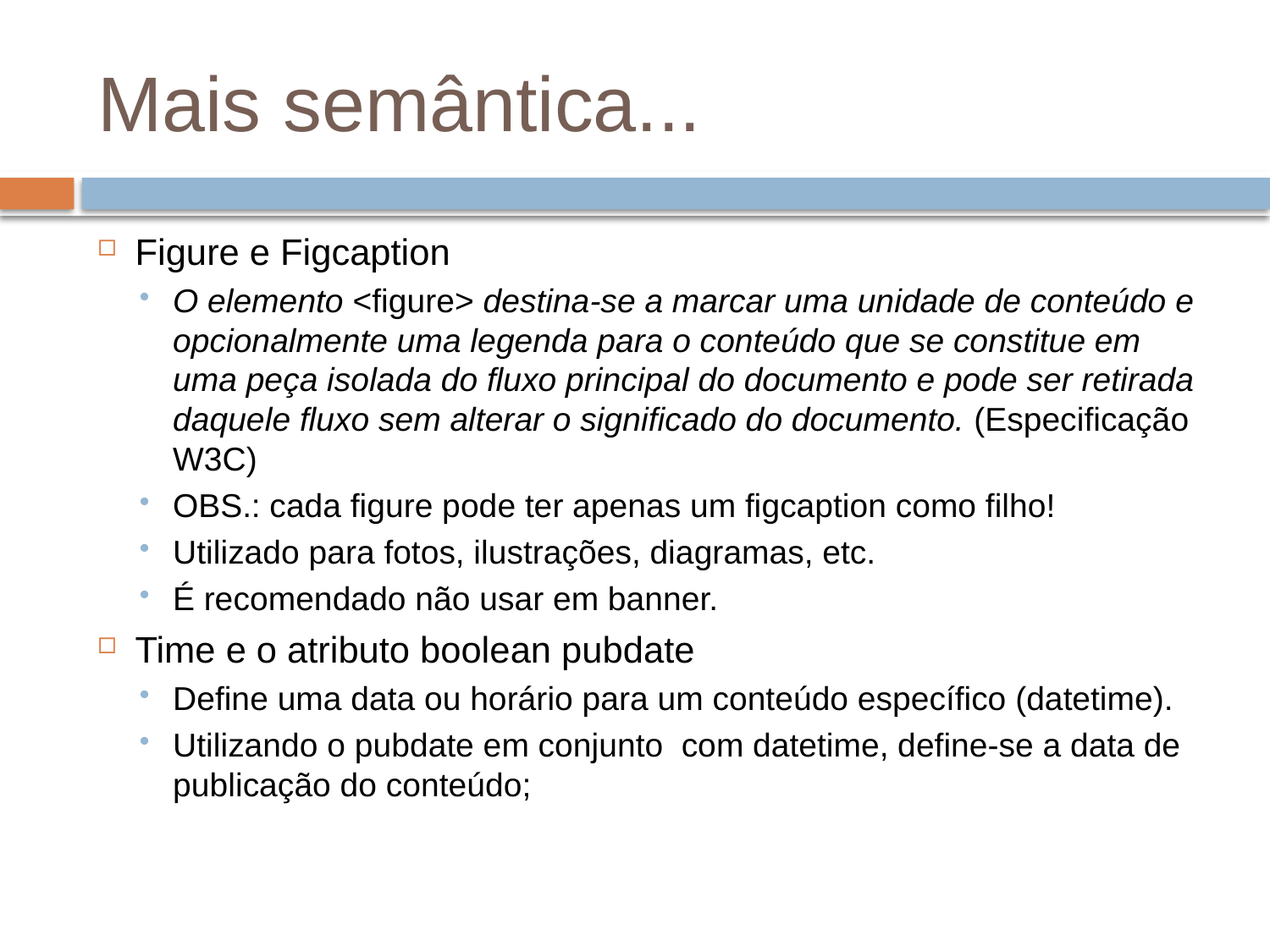

# Mais semântica...
Figure e Figcaption
O elemento <figure> destina-se a marcar uma unidade de conteúdo e opcionalmente uma legenda para o conteúdo que se constitue em uma peça isolada do fluxo principal do documento e pode ser retirada daquele fluxo sem alterar o significado do documento. (Especificação W3C)
OBS.: cada figure pode ter apenas um figcaption como filho!
Utilizado para fotos, ilustrações, diagramas, etc.
É recomendado não usar em banner.
Time e o atributo boolean pubdate
Define uma data ou horário para um conteúdo específico (datetime).
Utilizando o pubdate em conjunto  com datetime, define-se a data de publicação do conteúdo;